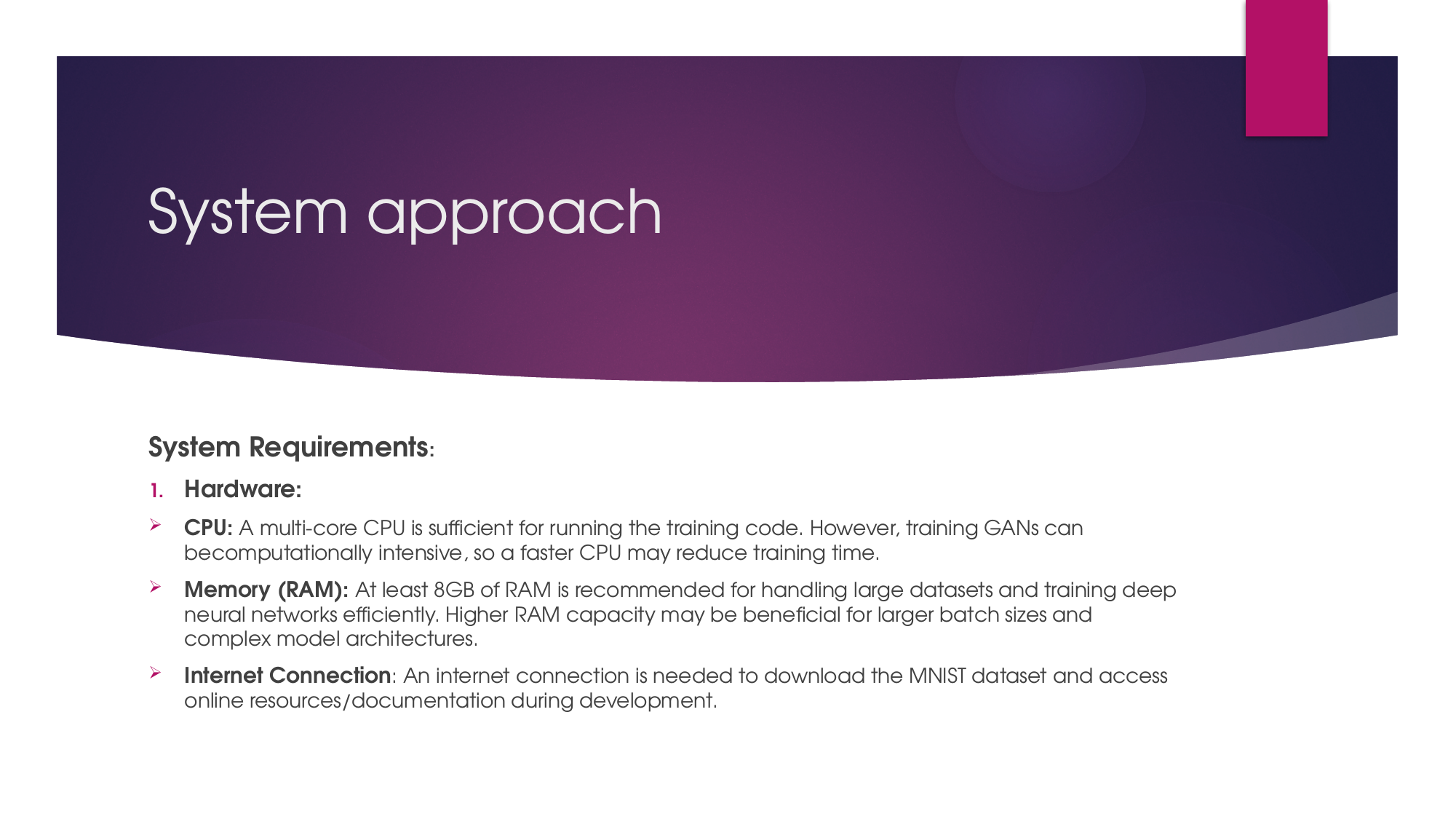

# System approach
System Requirements:
Hardware:
CPU: A multi-core CPU is sufficient for running the training code. However, training GANs can becomputationally intensive, so a faster CPU may reduce training time.
Memory (RAM): At least 8GB of RAM is recommended for handling large datasets and training deep neural networks efficiently. Higher RAM capacity may be beneficial for larger batch sizes and complex model architectures.
Internet Connection: An internet connection is needed to download the MNIST dataset and access online resources/documentation during development.